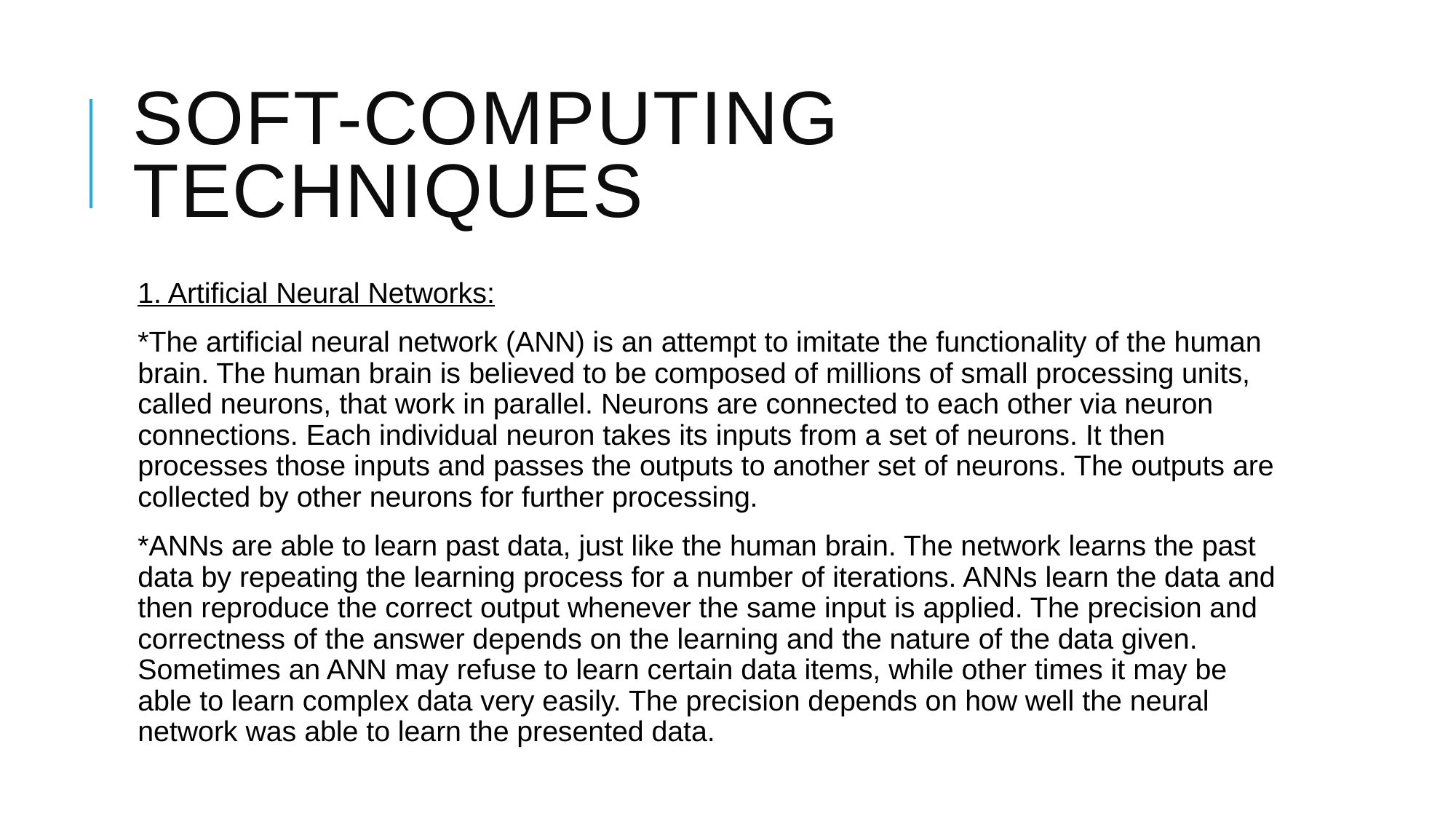

# Soft-Computing Techniques
1. Artificial Neural Networks:
*The artificial neural network (ANN) is an attempt to imitate the functionality of the human brain. The human brain is believed to be composed of millions of small processing units, called neurons, that work in parallel. Neurons are connected to each other via neuron connections. Each individual neuron takes its inputs from a set of neurons. It then processes those inputs and passes the outputs to another set of neurons. The outputs are collected by other neurons for further processing.
*ANNs are able to learn past data, just like the human brain. The network learns the past data by repeating the learning process for a number of iterations. ANNs learn the data and then reproduce the correct output whenever the same input is applied. The precision and correctness of the answer depends on the learning and the nature of the data given. Sometimes an ANN may refuse to learn certain data items, while other times it may be able to learn complex data very easily. The precision depends on how well the neural network was able to learn the presented data.